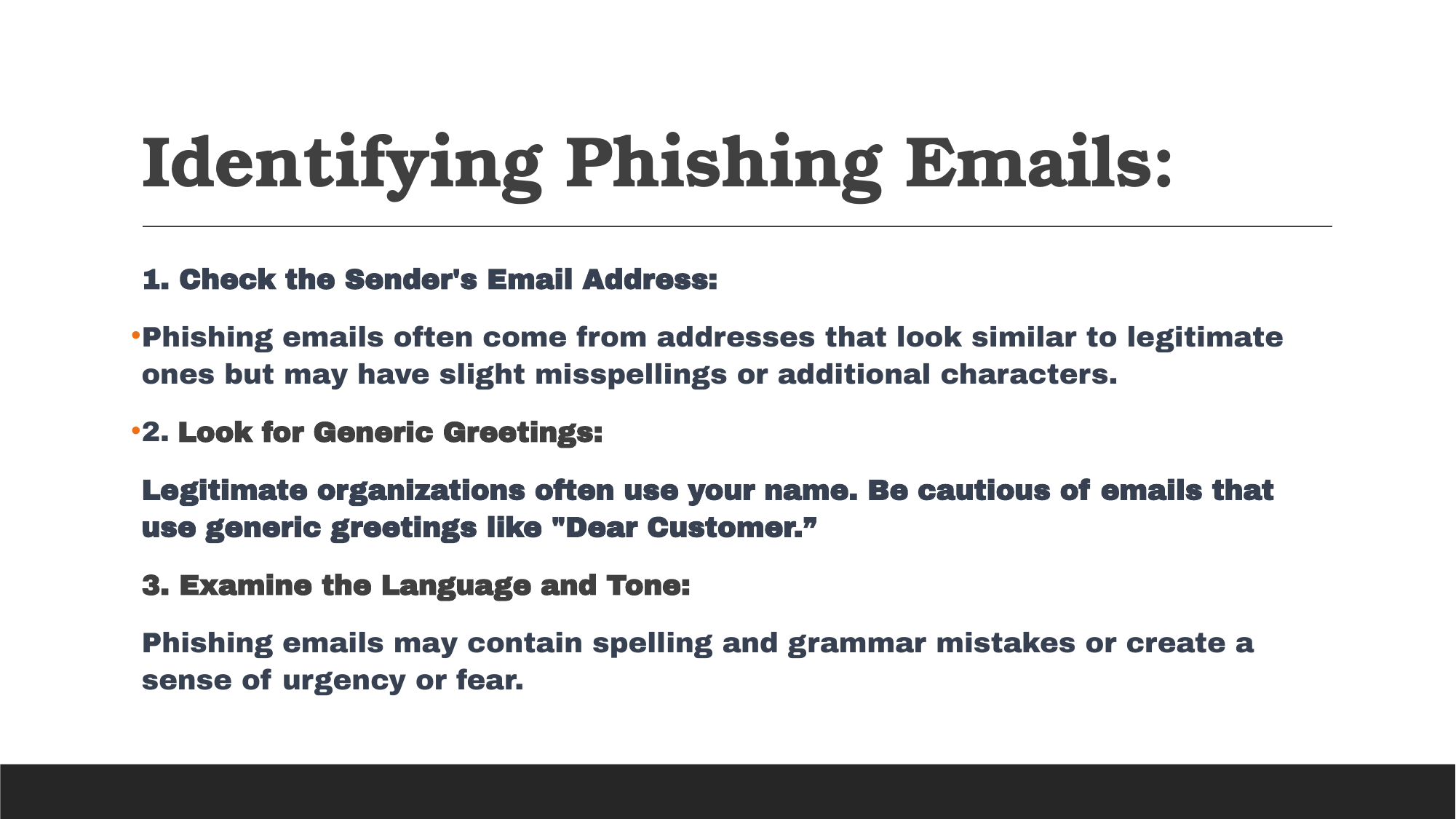

# Identifying Phishing Emails:
1. Check the Sender's Email Address:
Phishing emails often come from addresses that look similar to legitimate ones but may have slight misspellings or additional characters.
2. Look for Generic Greetings:
Legitimate organizations often use your name. Be cautious of emails that use generic greetings like "Dear Customer.”
3. Examine the Language and Tone:
Phishing emails may contain spelling and grammar mistakes or create a sense of urgency or fear.